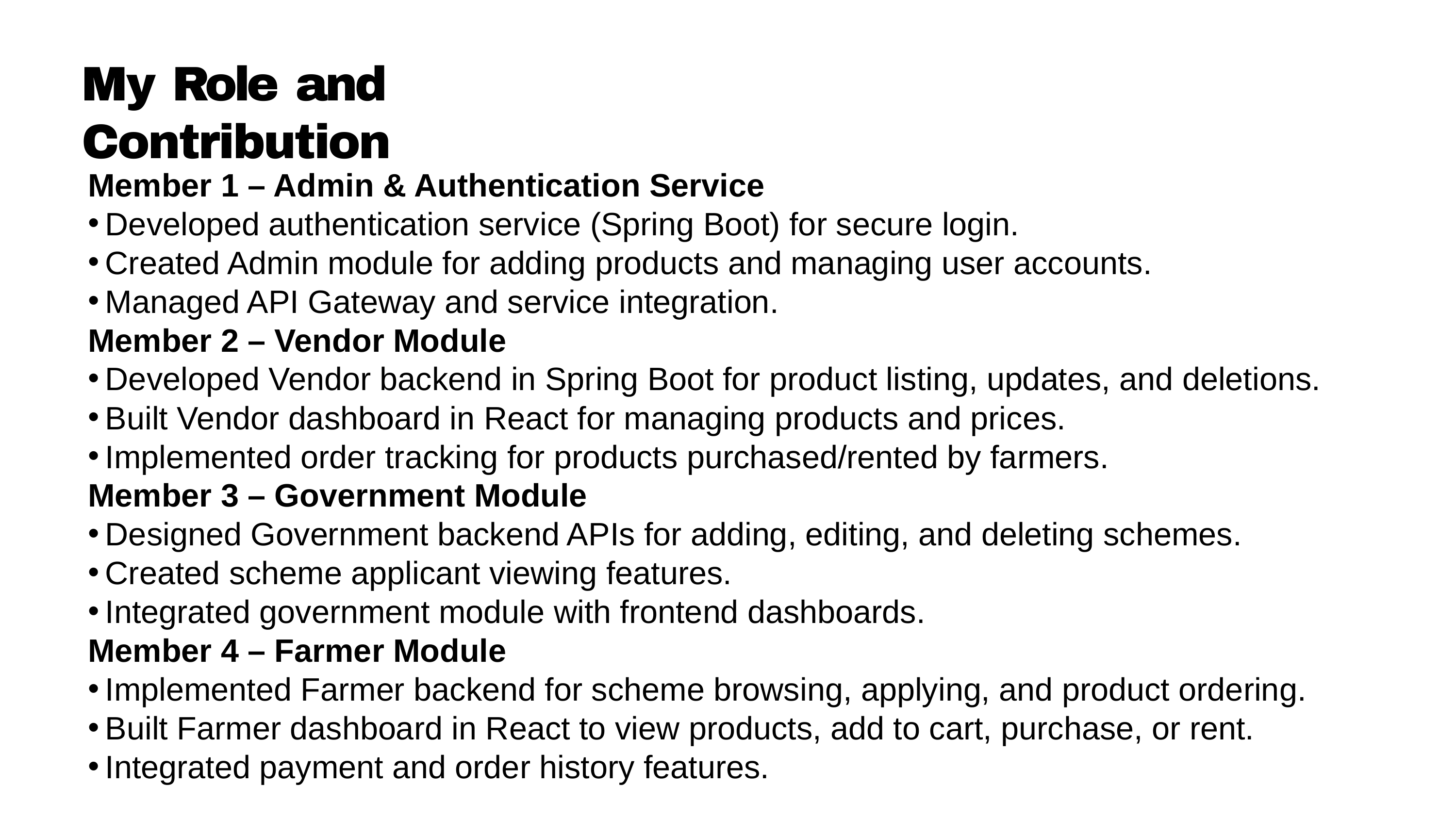

# My Role and Contribution
Member 1 – Admin & Authentication Service
Developed authentication service (Spring Boot) for secure login.
Created Admin module for adding products and managing user accounts.
Managed API Gateway and service integration.
Member 2 – Vendor Module
Developed Vendor backend in Spring Boot for product listing, updates, and deletions.
Built Vendor dashboard in React for managing products and prices.
Implemented order tracking for products purchased/rented by farmers.
Member 3 – Government Module
Designed Government backend APIs for adding, editing, and deleting schemes.
Created scheme applicant viewing features.
Integrated government module with frontend dashboards.
Member 4 – Farmer Module
Implemented Farmer backend for scheme browsing, applying, and product ordering.
Built Farmer dashboard in React to view products, add to cart, purchase, or rent.
Integrated payment and order history features.